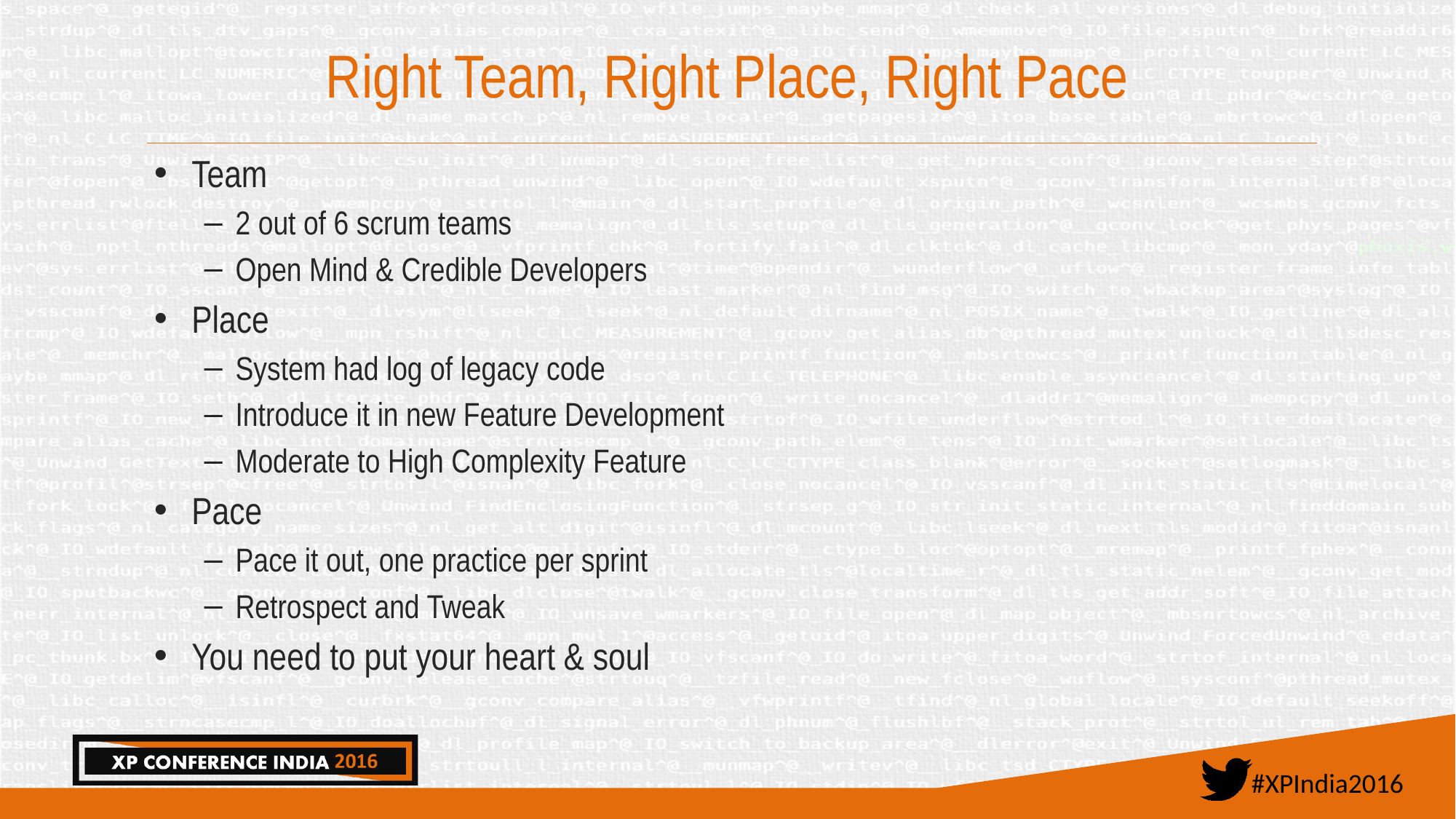

# Right Team, Right Place, Right Pace
Team
2 out of 6 scrum teams
Open Mind & Credible Developers
Place
System had log of legacy code
Introduce it in new Feature Development
Moderate to High Complexity Feature
Pace
Pace it out, one practice per sprint
Retrospect and Tweak
You need to put your heart & soul